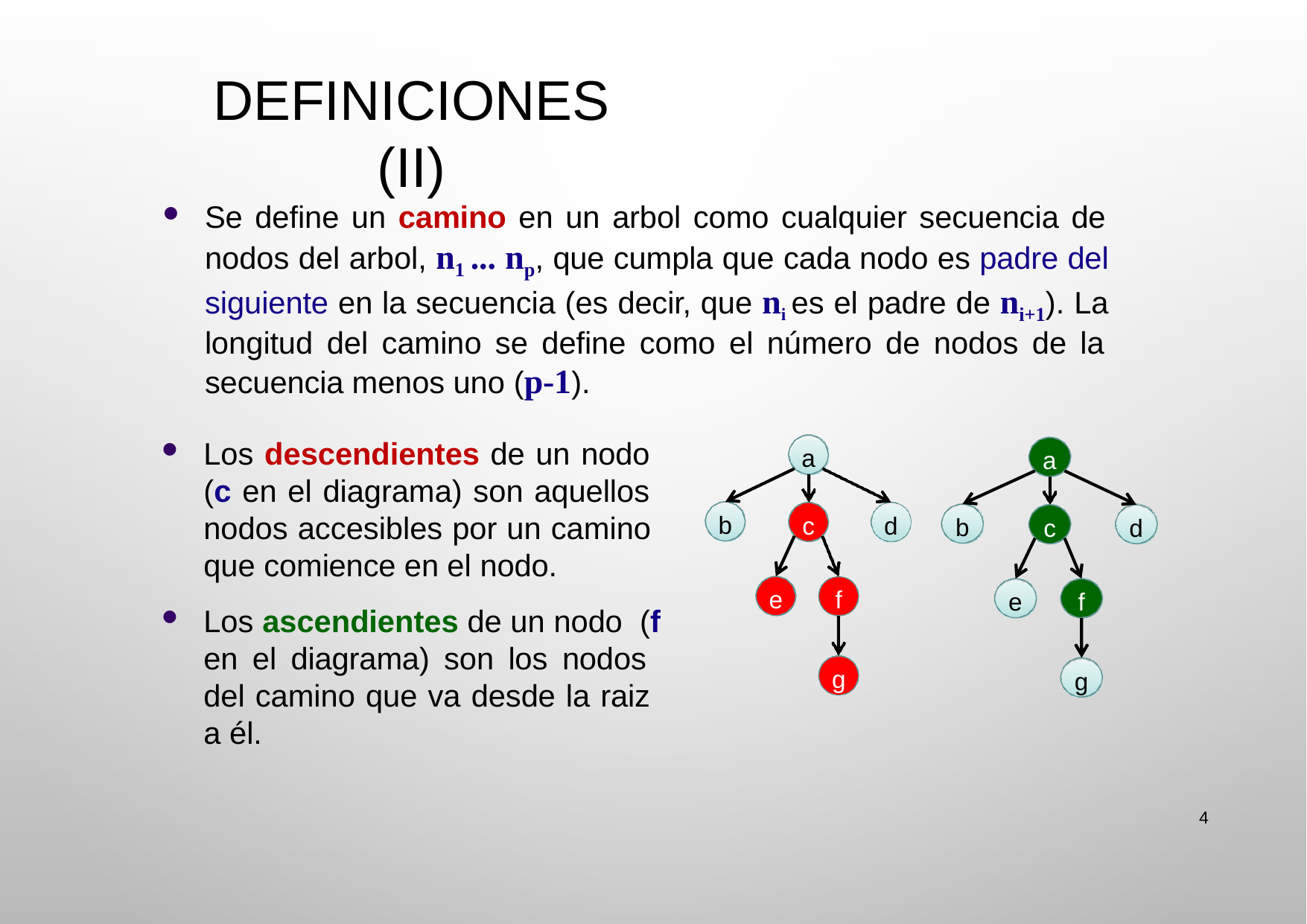

# Definiciones (II)
Se define un camino en un arbol como cualquier secuencia de  nodos del arbol, n1 ... np, que cumpla que cada nodo es padre del  siguiente en la secuencia (es decir, que ni es el padre de ni+1). La  longitud del camino se define como el número de nodos de la  secuencia menos uno (p-1).
Los descendientes de un nodo  (c en el diagrama) son aquellos  nodos accesibles por un camino  que comience en el nodo.
Los ascendientes de un nodo  (f en el diagrama) son los nodos  del camino que va desde la raiz  a él.

a
a

b
c
d
b
c
d

e
f
e
f

g
g
4